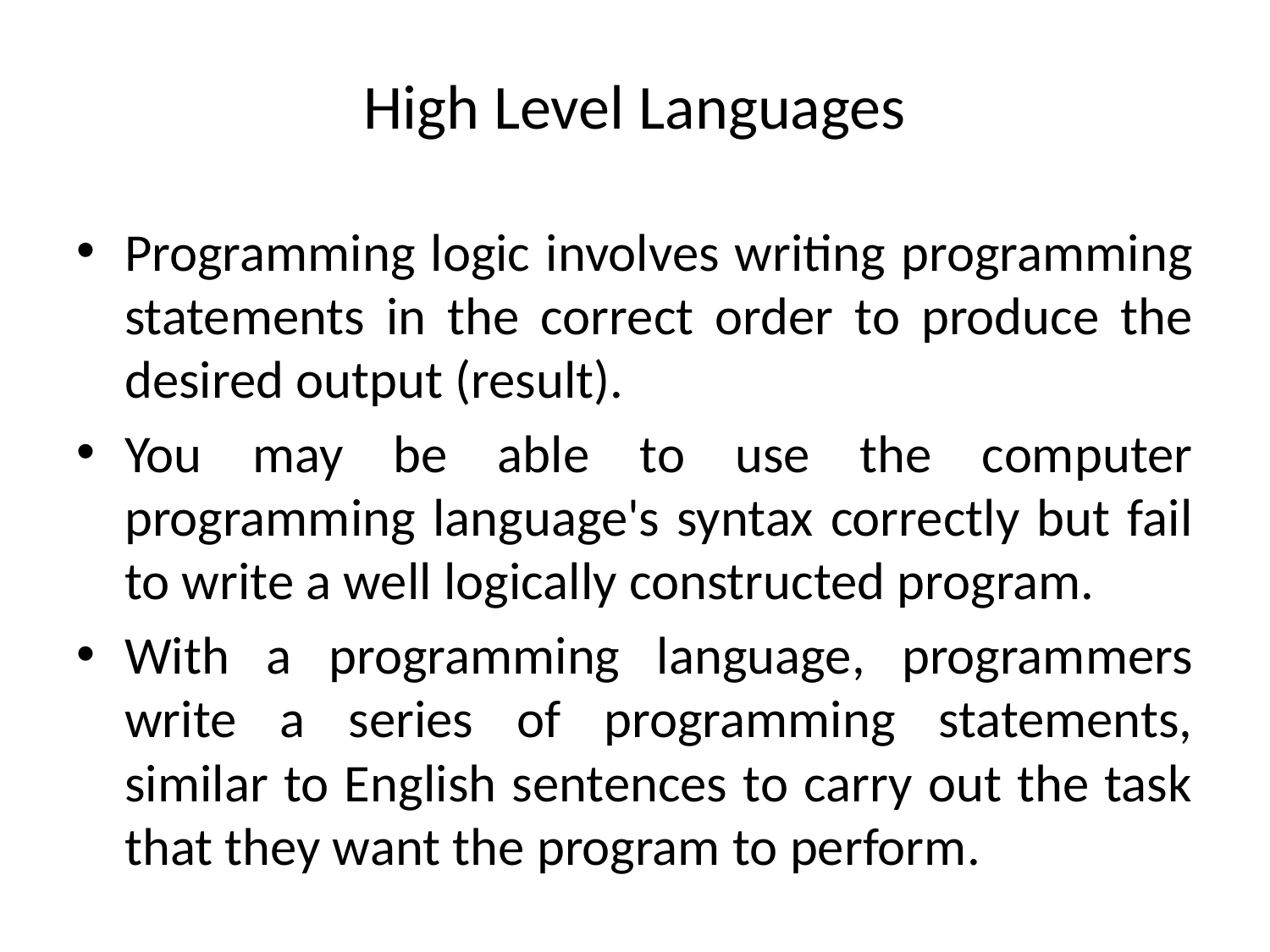

# High Level Languages
Programming logic involves writing programming statements in the correct order to produce the desired output (result).
You may be able to use the computer programming language's syntax correctly but fail to write a well logically constructed program.
With a programming language, programmers write a series of programming statements, similar to English sentences to carry out the task that they want the program to perform.